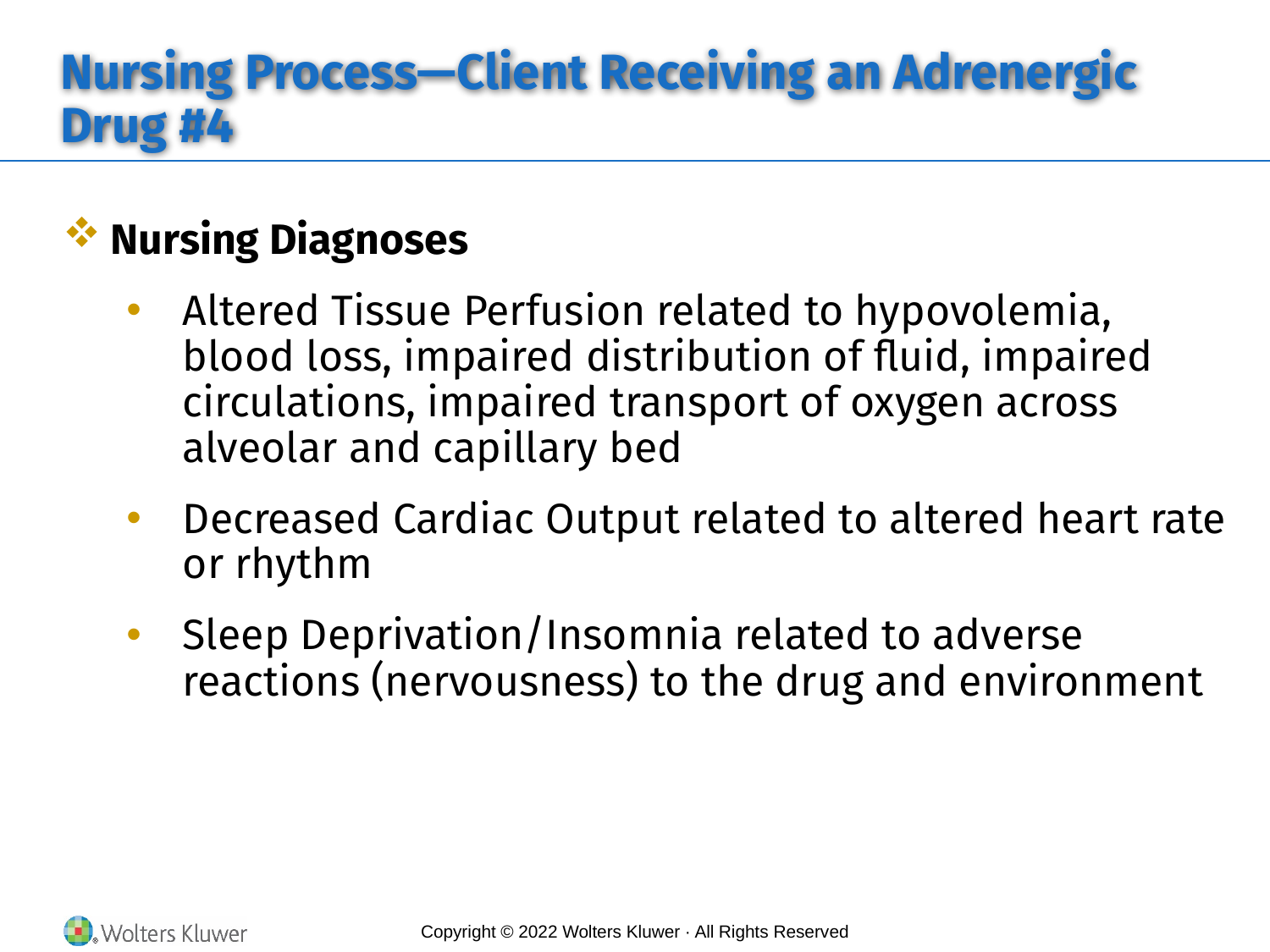

# Nursing Process—Client Receiving an Adrenergic Drug #4
Nursing Diagnoses
Altered Tissue Perfusion related to hypovolemia, blood loss, impaired distribution of fluid, impaired circulations, impaired transport of oxygen across alveolar and capillary bed
Decreased Cardiac Output related to altered heart rate or rhythm
Sleep Deprivation/Insomnia related to adverse reactions (nervousness) to the drug and environment